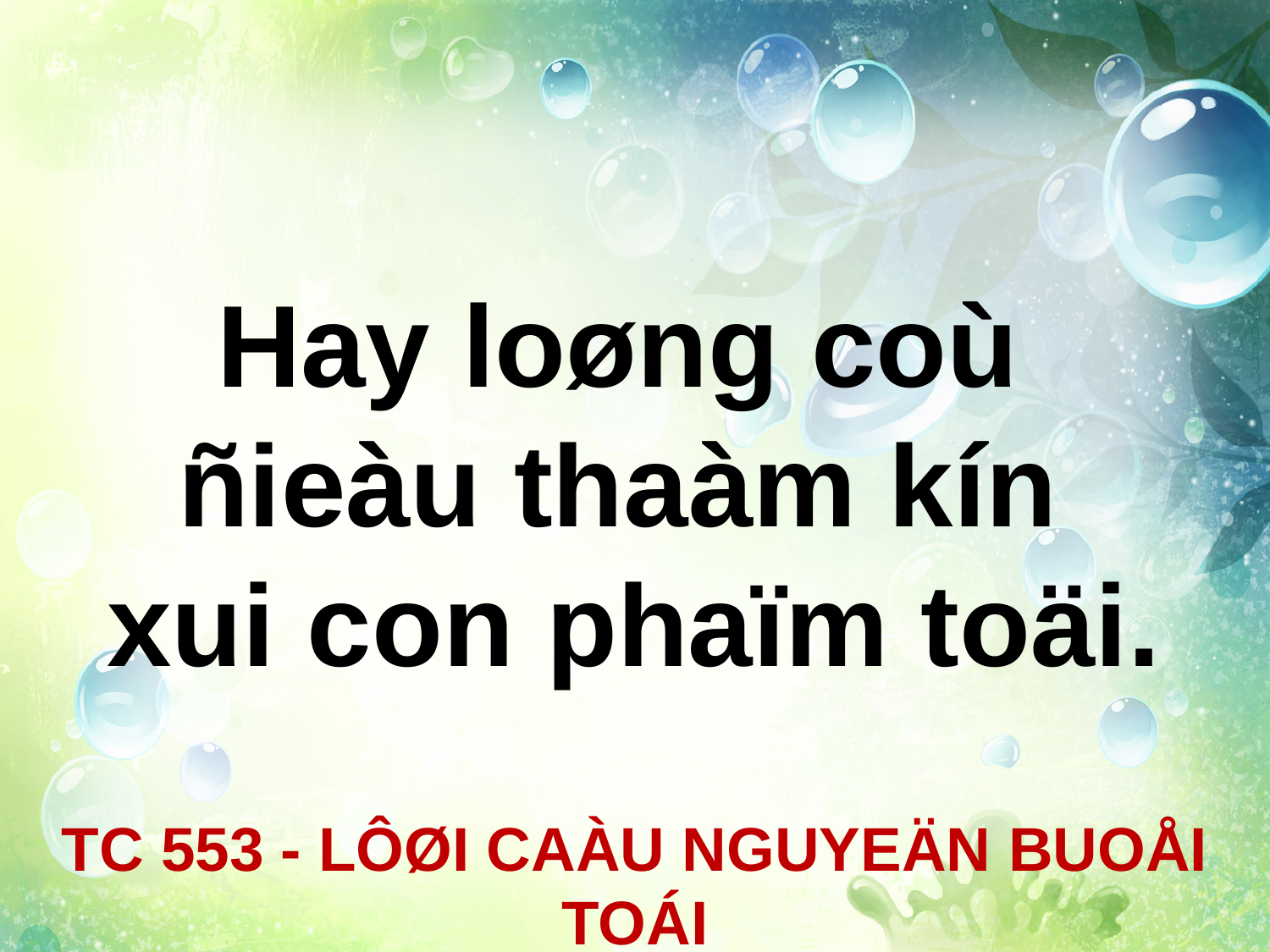

Hay loøng coù
ñieàu thaàm kín
xui con phaïm toäi.
TC 553 - LÔØI CAÀU NGUYEÄN BUOÅI TOÁI